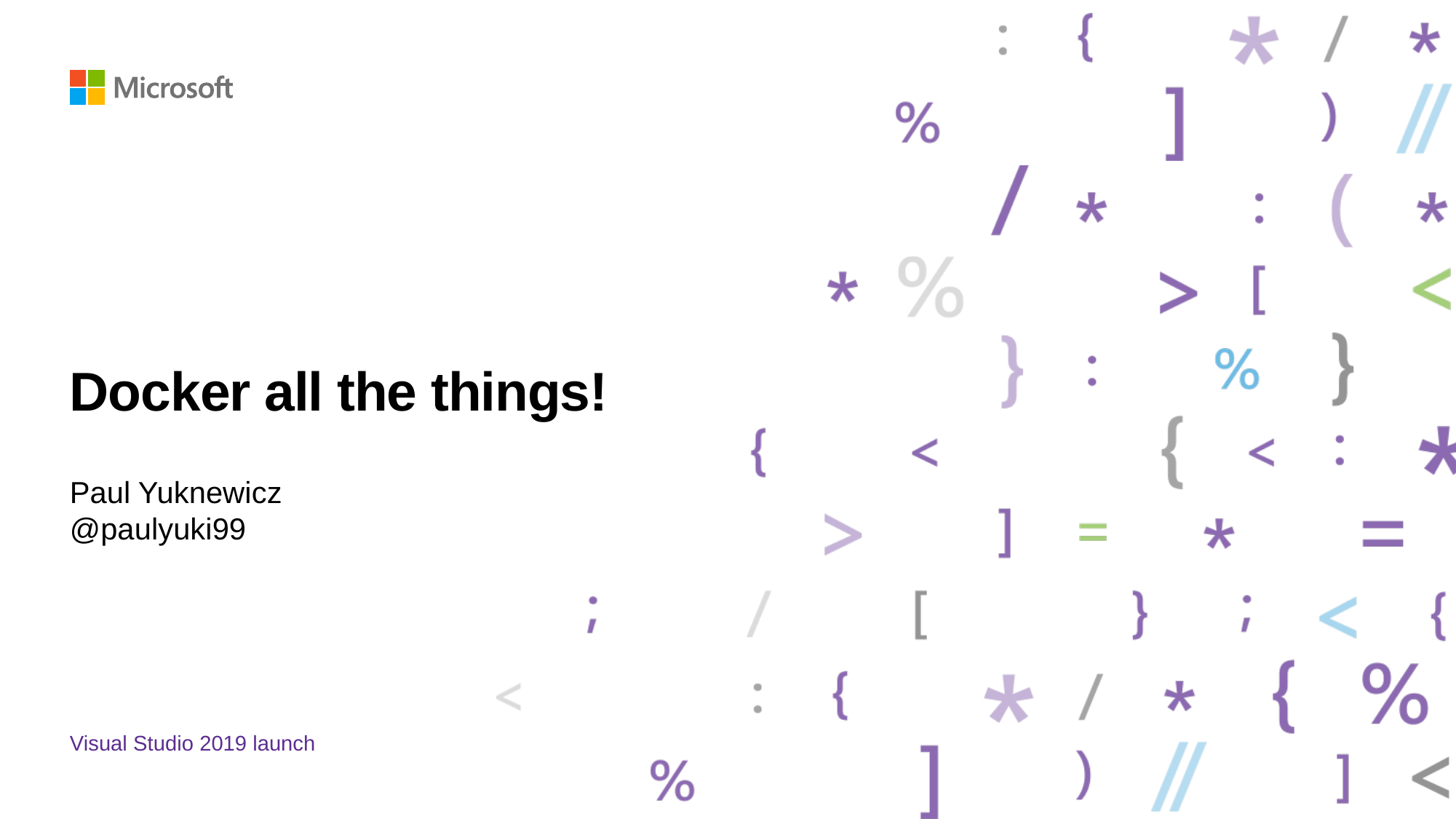

# Docker all the things!
Paul Yuknewicz
@paulyuki99